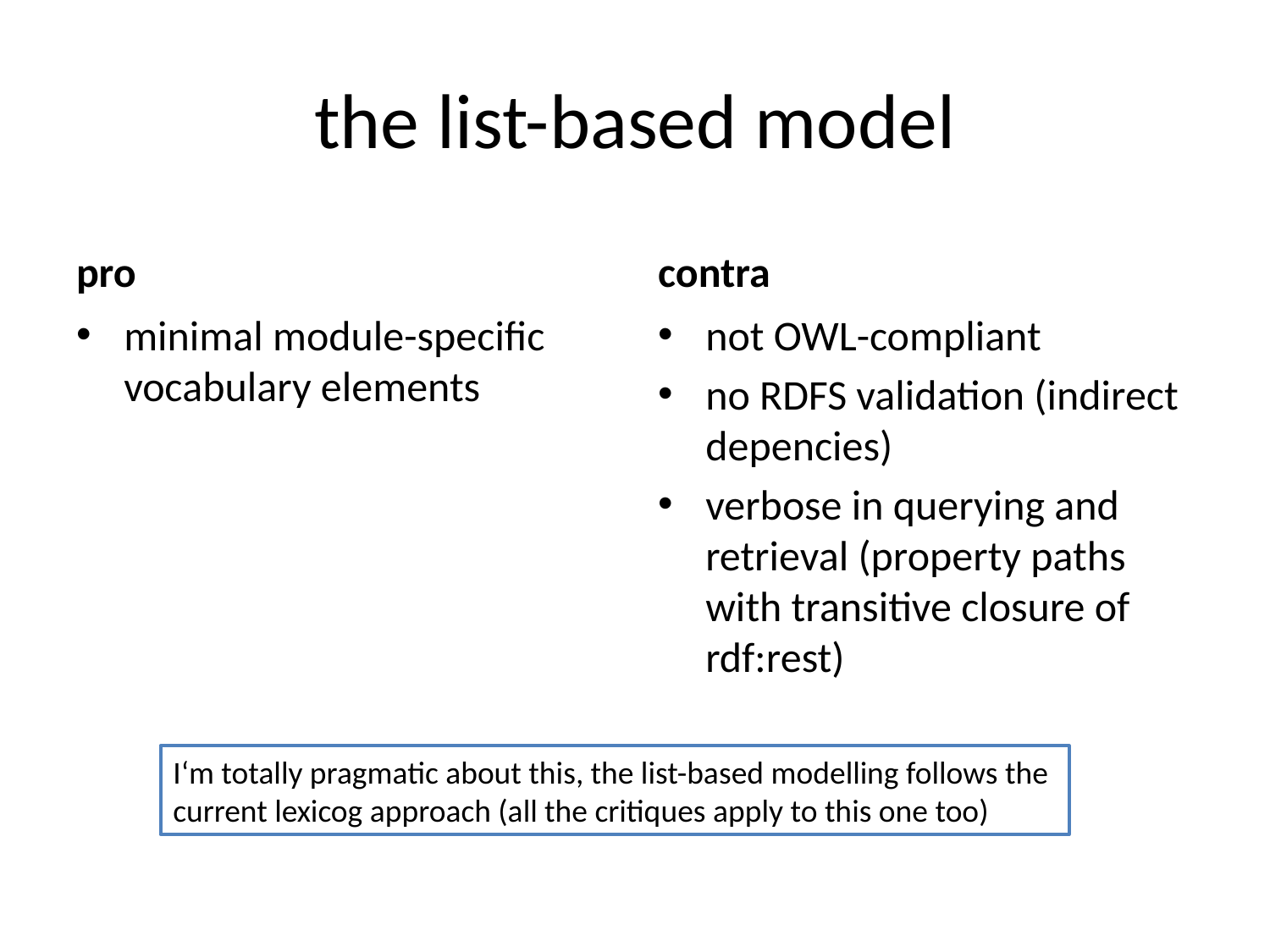

# the list-based model
pro
contra
minimal module-specific vocabulary elements
not OWL-compliant
no RDFS validation (indirect depencies)
verbose in querying and retrieval (property paths with transitive closure of rdf:rest)
I‘m totally pragmatic about this, the list-based modelling follows the
current lexicog approach (all the critiques apply to this one too)